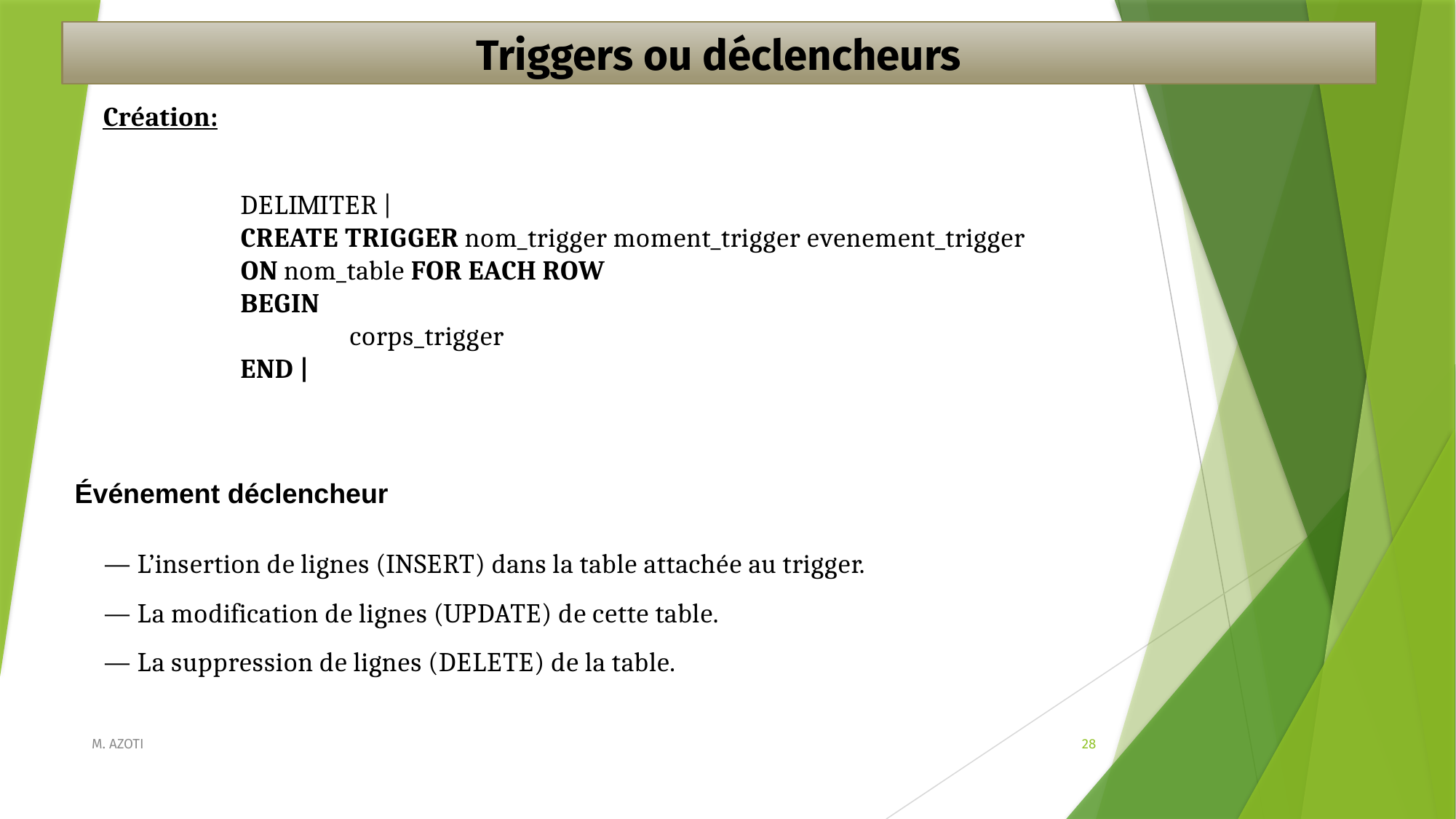

Triggers ou déclencheurs
Création:

DELIMITER |
CREATE TRIGGER nom_trigger moment_trigger evenement_trigger
ON nom_table FOR EACH ROW
BEGIN
	corps_trigger
END |
Événement déclencheur
— L’insertion de lignes (INSERT) dans la table attachée au trigger.
— La modification de lignes (UPDATE) de cette table.
— La suppression de lignes (DELETE) de la table.
M. AZOTI
28